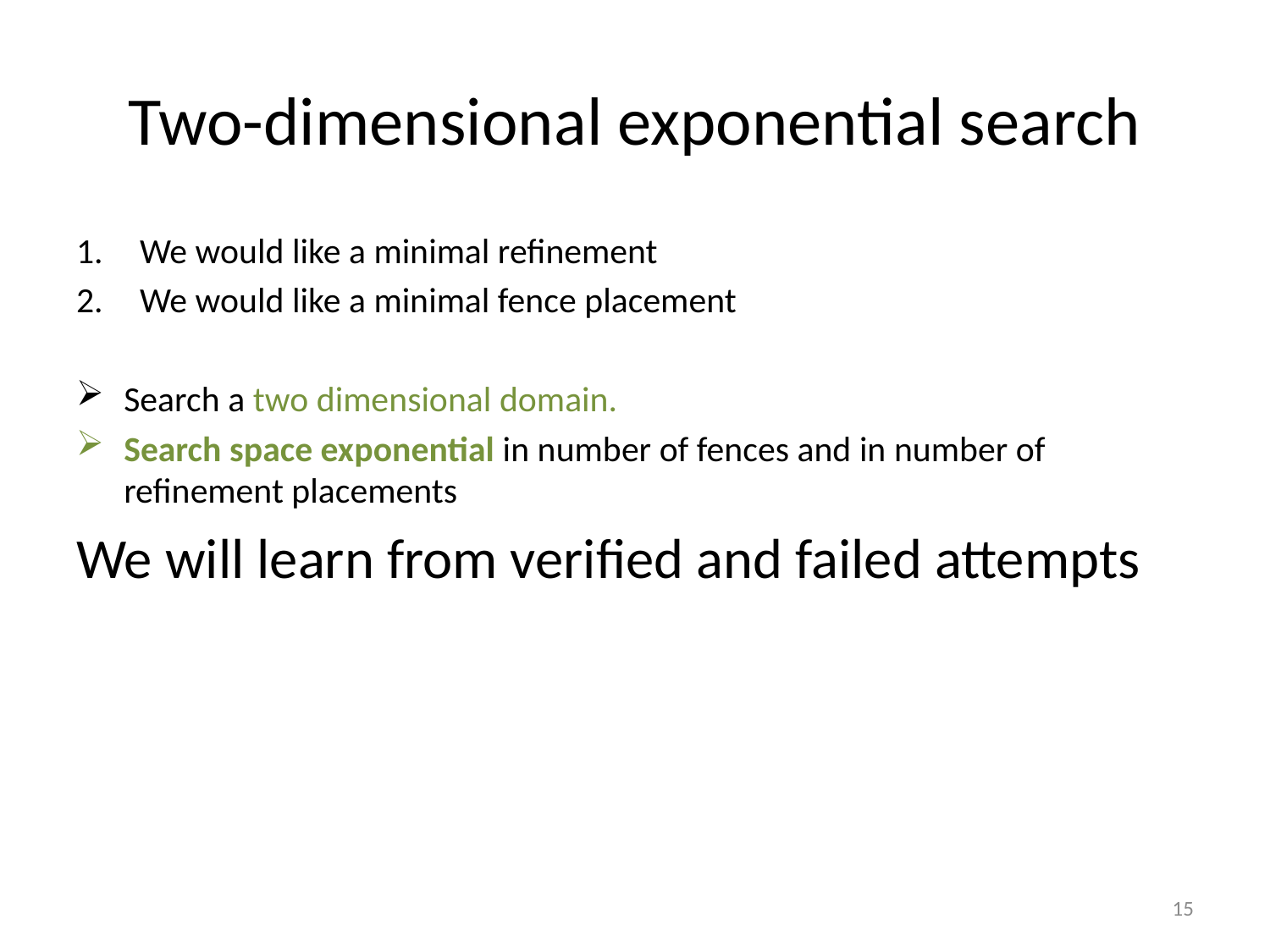

# Two-dimensional exponential search
We would like a minimal refinement
We would like a minimal fence placement

Search a two dimensional domain.
Search space exponential in number of fences and in number of refinement placements
We will learn from verified and failed attempts
15